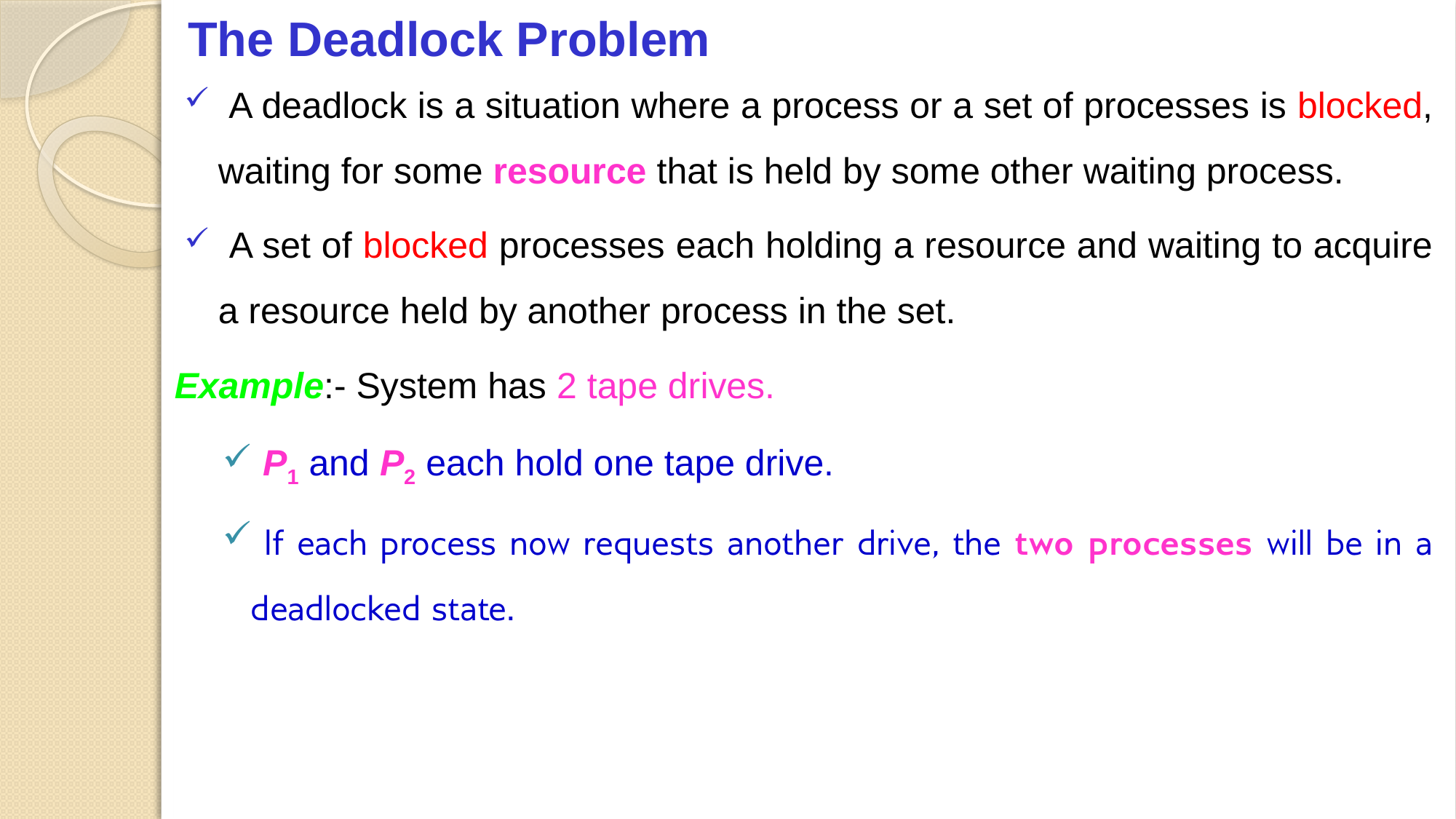

# The Deadlock Problem
 A deadlock is a situation where a process or a set of processes is blocked, waiting for some resource that is held by some other waiting process.
 A set of blocked processes each holding a resource and waiting to acquire a resource held by another process in the set.
Example:- System has 2 tape drives.
 P1 and P2 each hold one tape drive.
 If each process now requests another drive, the two processes will be in a deadlocked state.